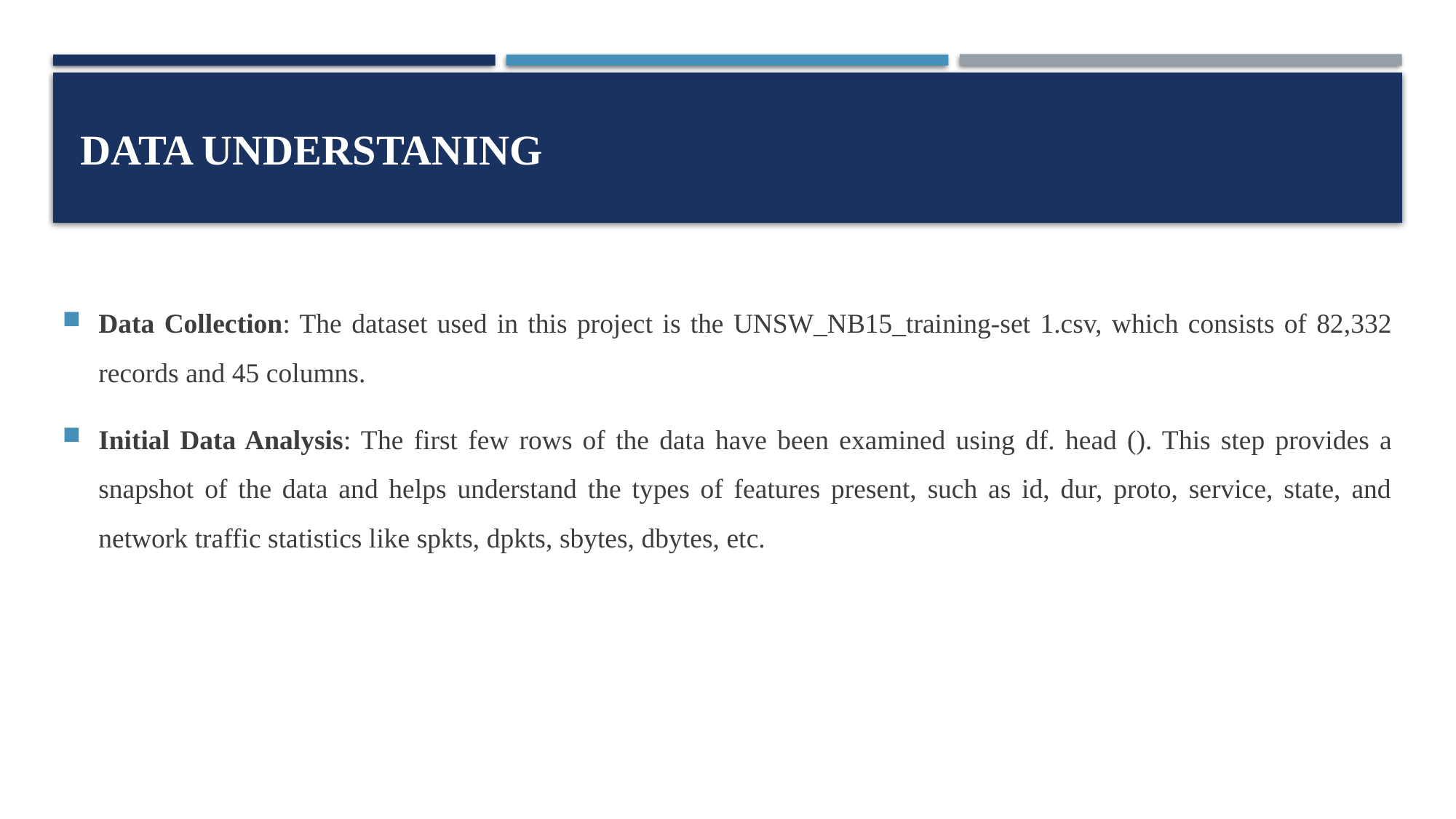

# DATA UNDERSTANING
Data Collection: The dataset used in this project is the UNSW_NB15_training-set 1.csv, which consists of 82,332 records and 45 columns.
Initial Data Analysis: The first few rows of the data have been examined using df. head (). This step provides a snapshot of the data and helps understand the types of features present, such as id, dur, proto, service, state, and network traffic statistics like spkts, dpkts, sbytes, dbytes, etc.